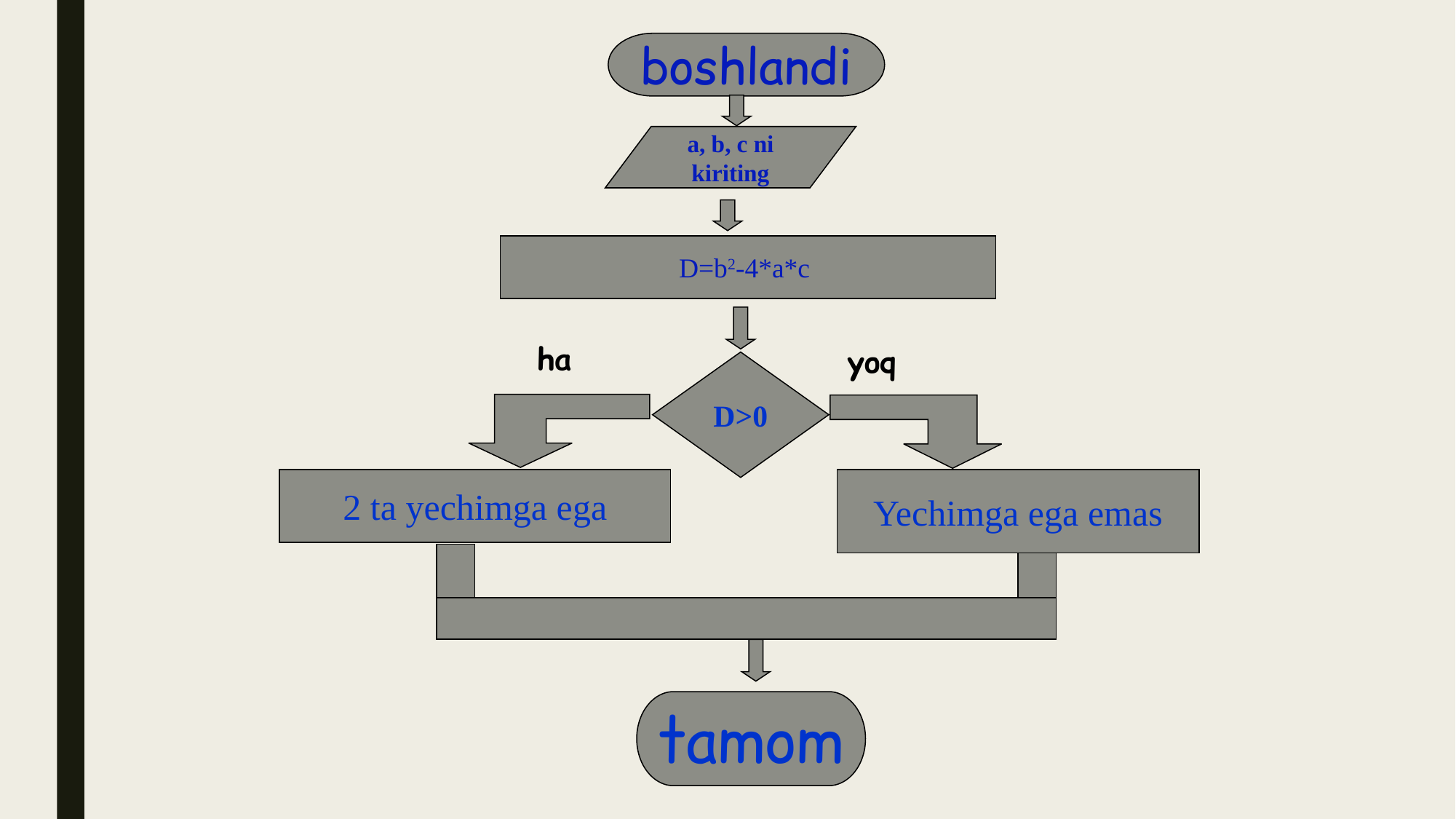

boshlandi

D=b2-4*a*c

hа
yoq
D>0

Yechimga ega emas

tamom
a, b, c ni
kiriting

2 ta yechimga ega